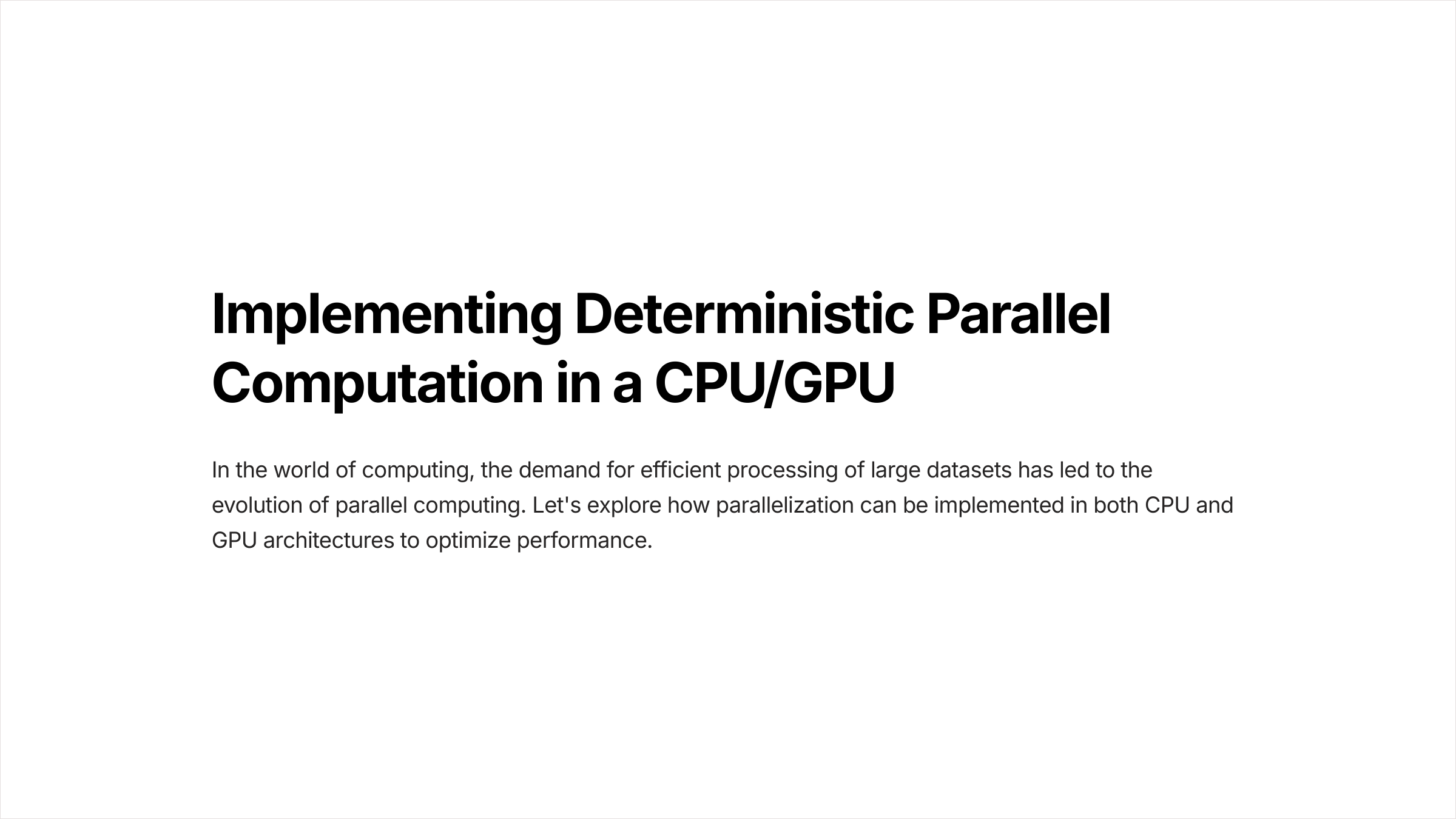

Implementing Deterministic Parallel Computation in a CPU/GPU
In the world of computing, the demand for efficient processing of large datasets has led to the evolution of parallel computing. Let's explore how parallelization can be implemented in both CPU and GPU architectures to optimize performance.